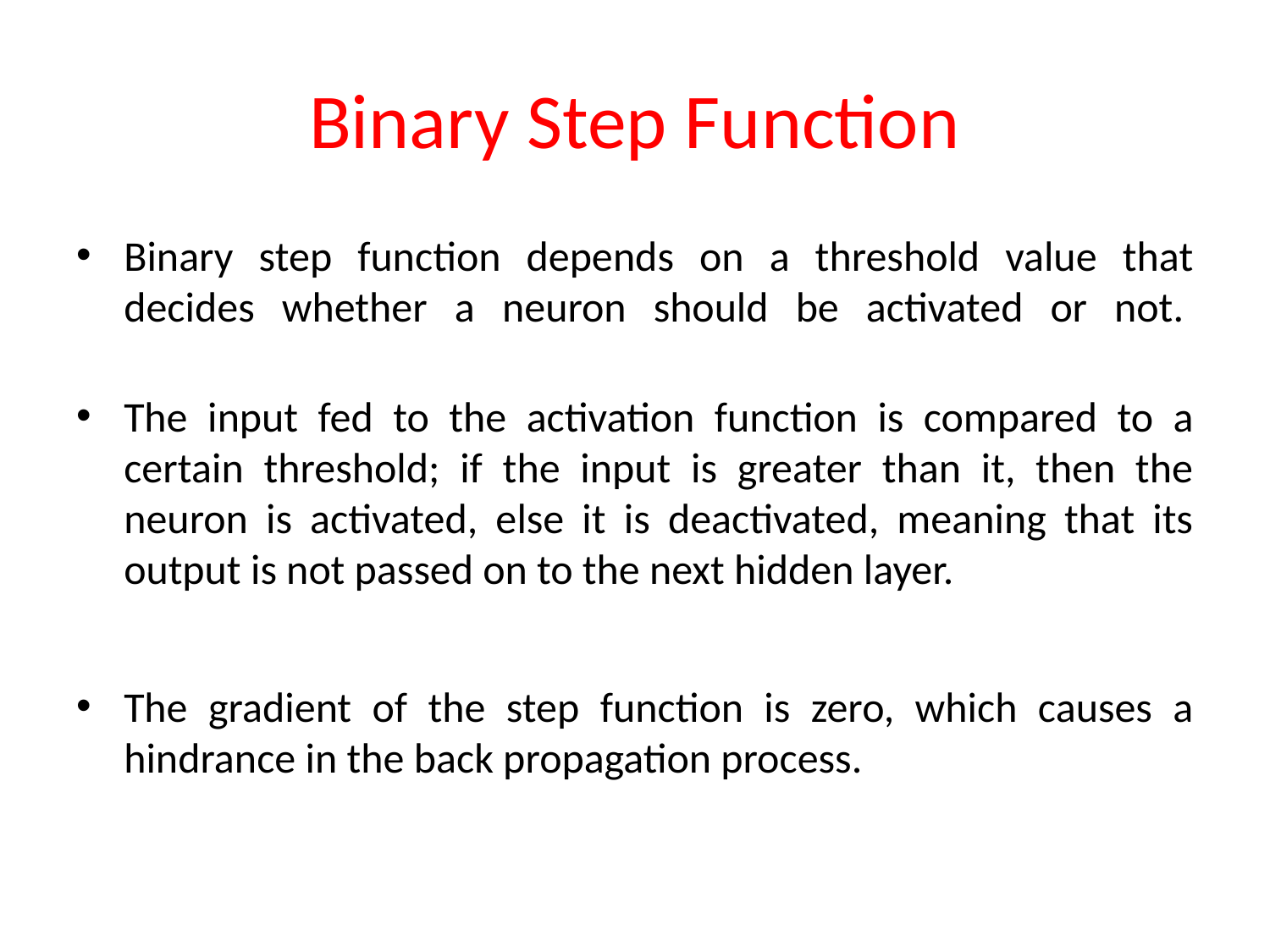

# Binary Step Function
Binary step function depends on a threshold value that decides whether a neuron should be activated or not.
The input fed to the activation function is compared to a certain threshold; if the input is greater than it, then the neuron is activated, else it is deactivated, meaning that its output is not passed on to the next hidden layer.

The gradient of the step function is zero, which causes a hindrance in the back propagation process.